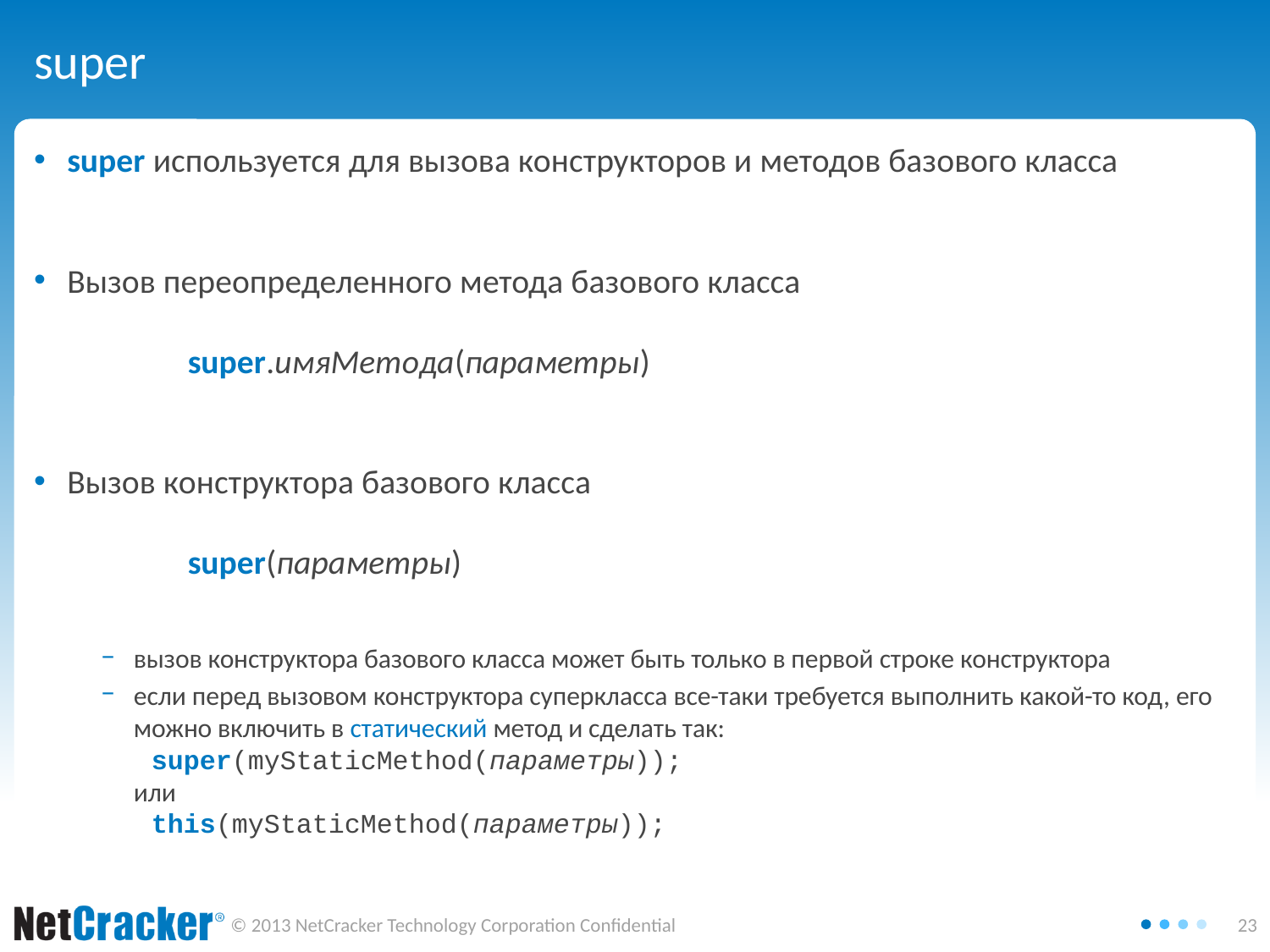

# super
super используется для вызова конструкторов и методов базового класса

Вызов переопределенного метода базового класса
		super.имяМетода(параметры)

Вызов конструктора базового класса
		super(параметры)

вызов конструктора базового класса может быть только в первой строке конструктора
если перед вызовом конструктора суперкласса все-таки требуется выполнить какой-то код, его можно включить в статический метод и сделать так:
   super(myStaticMethod(параметры));
или
   this(myStaticMethod(параметры));